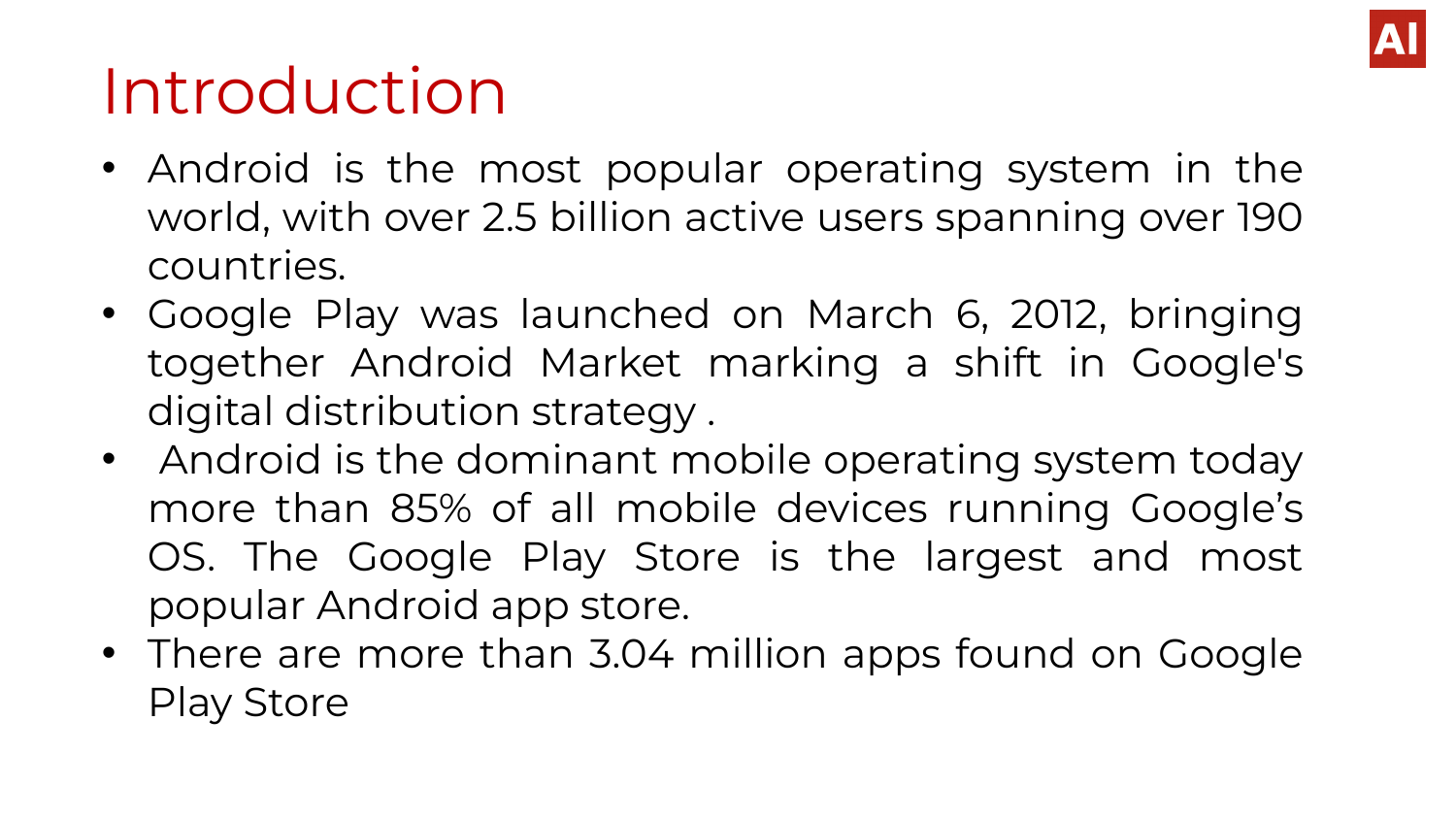

Introduction
Android is the most popular operating system in the world, with over 2.5 billion active users spanning over 190 countries.
Google Play was launched on March 6, 2012, bringing together Android Market marking a shift in Google's digital distribution strategy .
 Android is the dominant mobile operating system today more than 85% of all mobile devices running Google’s OS. The Google Play Store is the largest and most popular Android app store.
There are more than 3.04 million apps found on Google Play Store